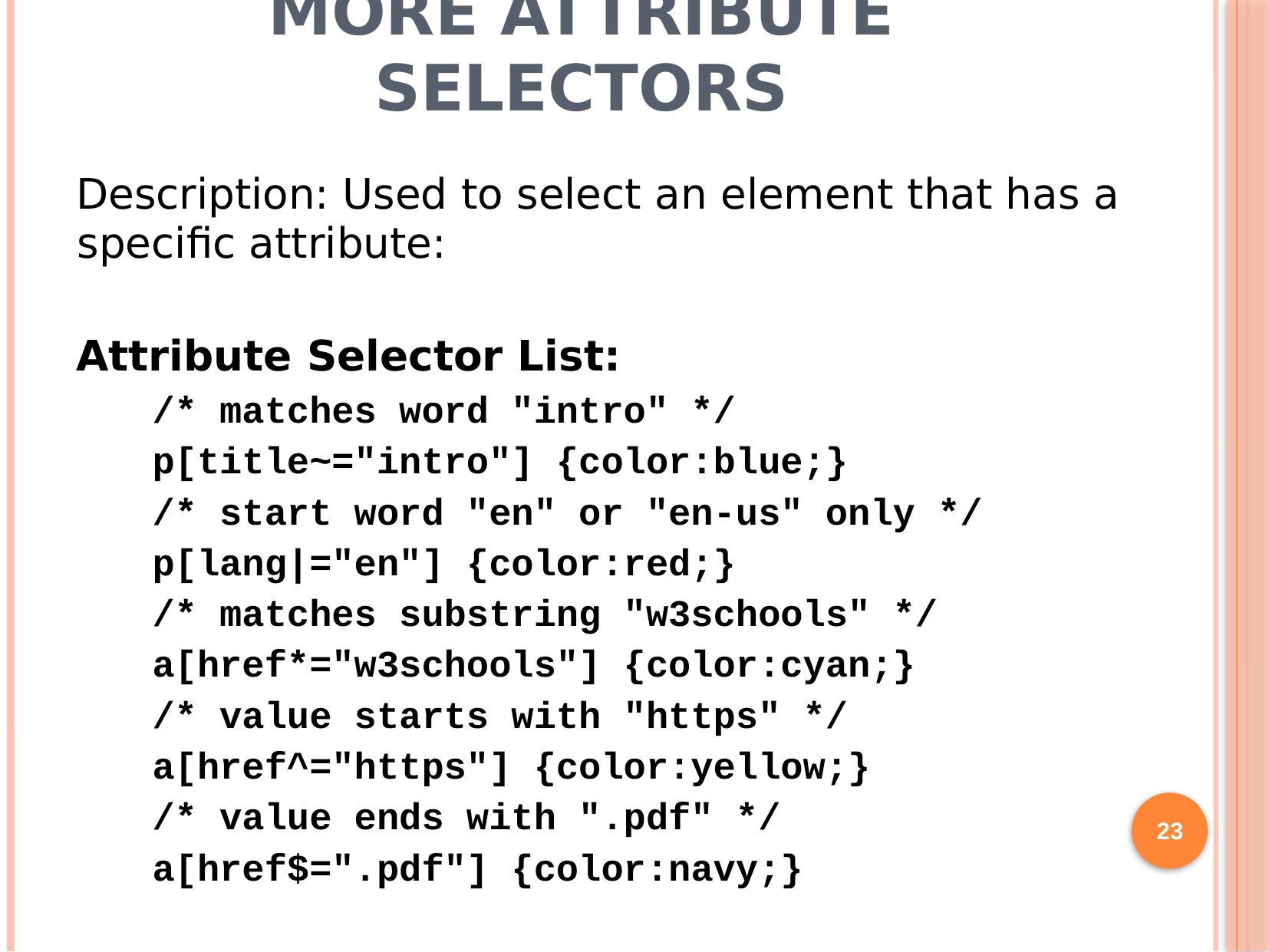

# More Attribute Selectors
Description: Used to select an element that has a specific attribute:

Attribute Selector List:
/* matches word "intro" */
p[title~="intro"] {color:blue;}
/* start word "en" or "en-us" only */
p[lang|="en"] {color:red;}
/* matches substring "w3schools" */
a[href*="w3schools"] {color:cyan;}
/* value starts with "https" */
a[href^="https"] {color:yellow;}
/* value ends with ".pdf" */
a[href$=".pdf"] {color:navy;}
23